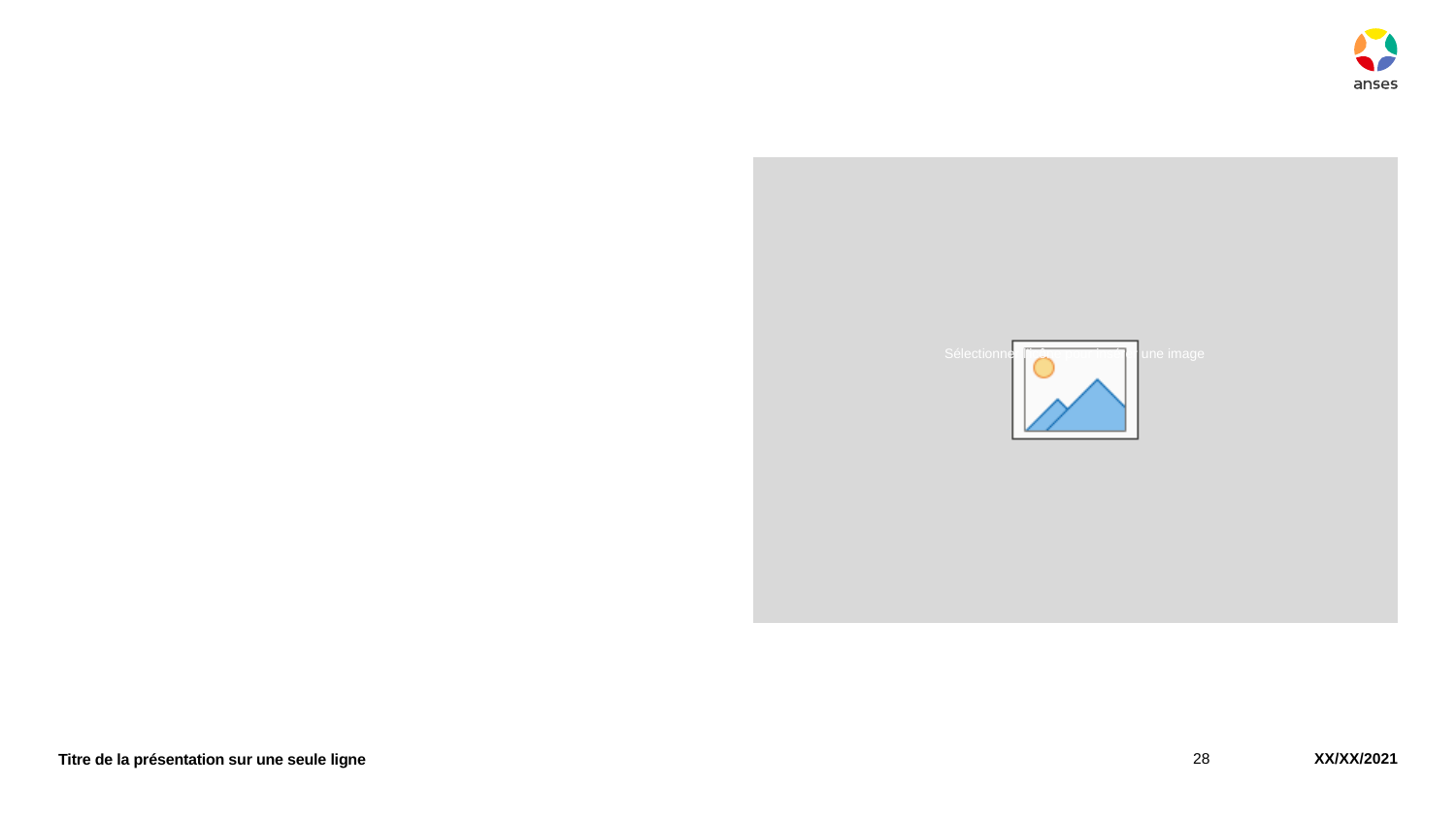

#

28
XX/XX/2021
Titre de la présentation sur une seule ligne